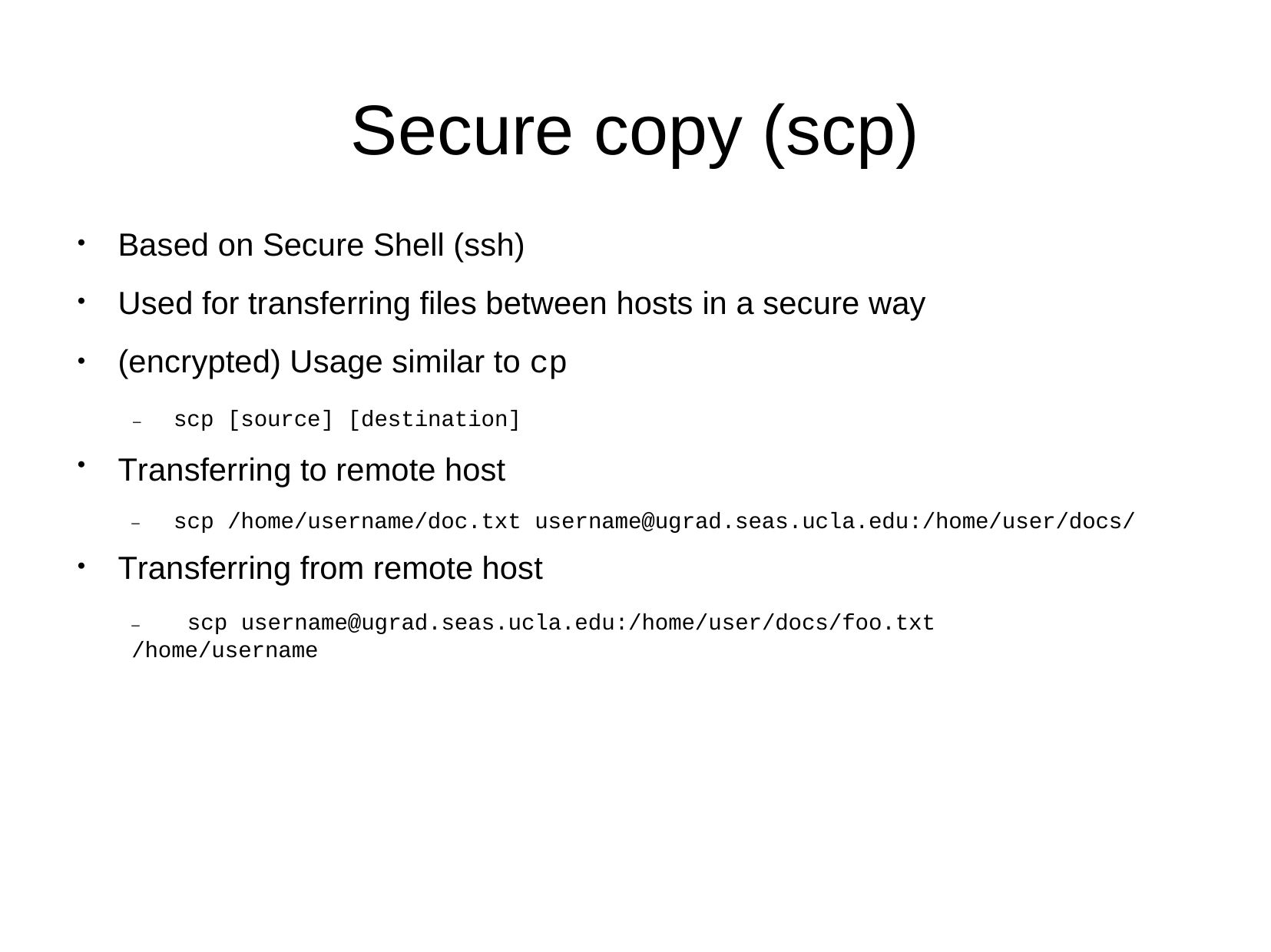

# Secure copy (scp)
Based on Secure Shell (ssh)
Used for transferring files between hosts in a secure way (encrypted) Usage similar to cp
–	scp [source] [destination]
Transferring to remote host
●
●
●
●
–	scp /home/username/doc.txt username@ugrad.seas.ucla.edu:/home/user/docs/
Transferring from remote host
–	scp username@ugrad.seas.ucla.edu:/home/user/docs/foo.txt /home/username
●